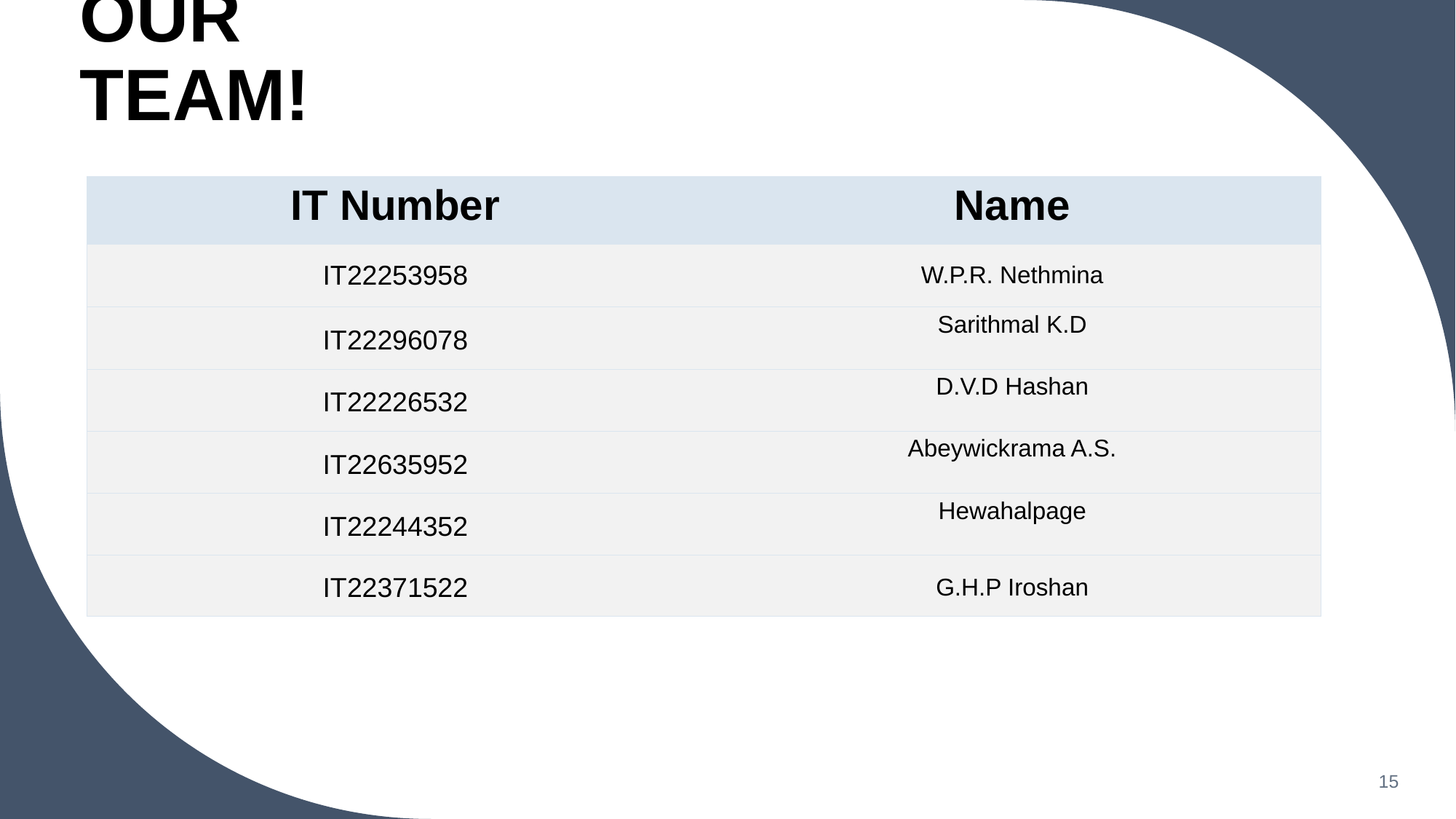

# OUR TEAM!
| IT Number | Name |
| --- | --- |
| IT22253958 | W.P.R. Nethmina |
| IT22296078 | Sarithmal K.D |
| IT22226532 | D.V.D Hashan |
| IT22635952 | Abeywickrama A.S. |
| IT22244352 | Hewahalpage |
| IT22371522 | G.H.P Iroshan |
15